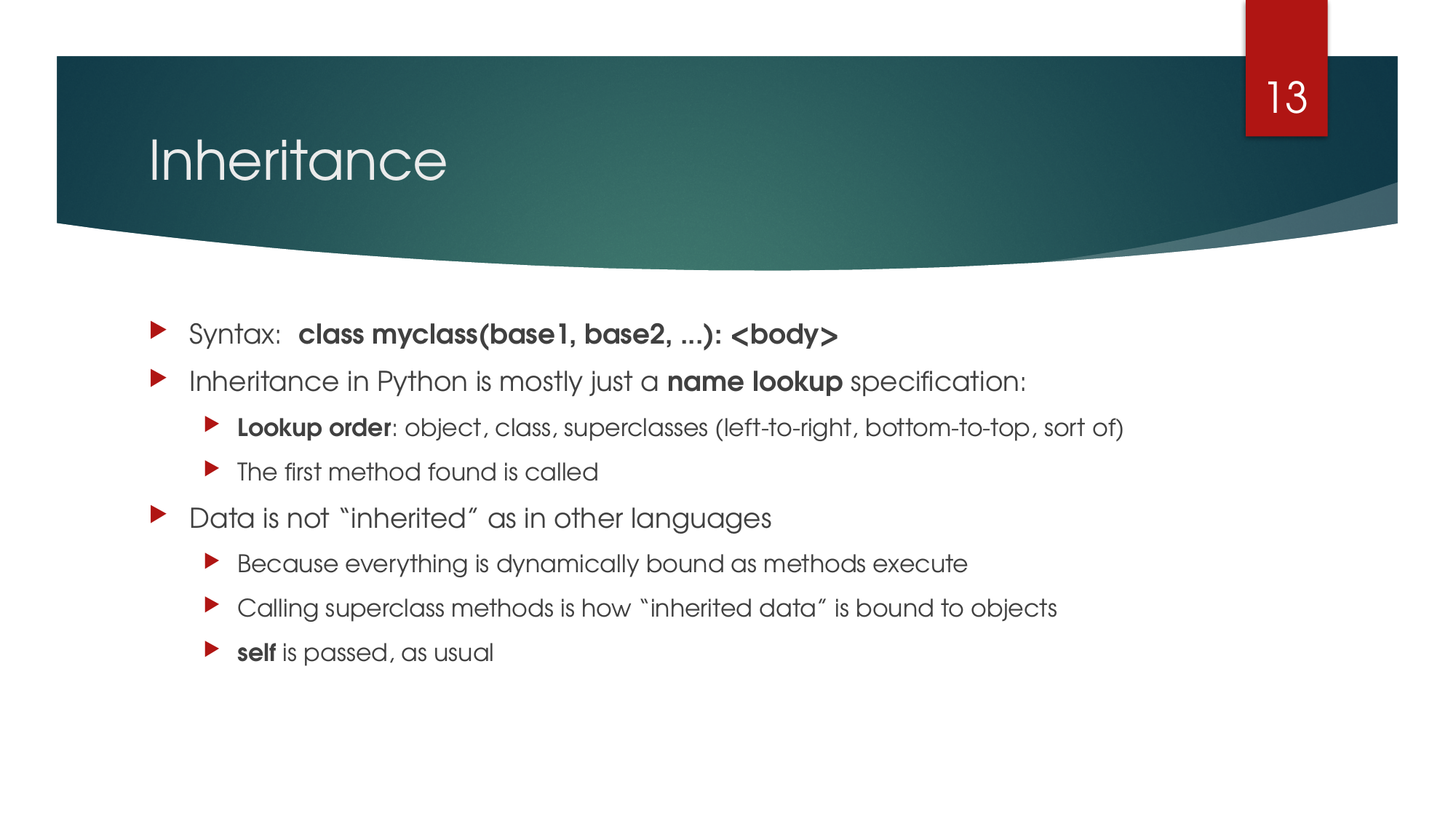

13
# Inheritance
Syntax:	class myclass(base1, base2, ...): <body>
Inheritance in Python is mostly just a name lookup specification:
Lookup order: object, class, superclasses (left-to-right, bottom-to-top, sort of)
The first method found is called
Data is not “inherited” as in other languages
Because everything is dynamically bound as methods execute
Calling superclass methods is how “inherited data” is bound to objects
self is passed, as usual